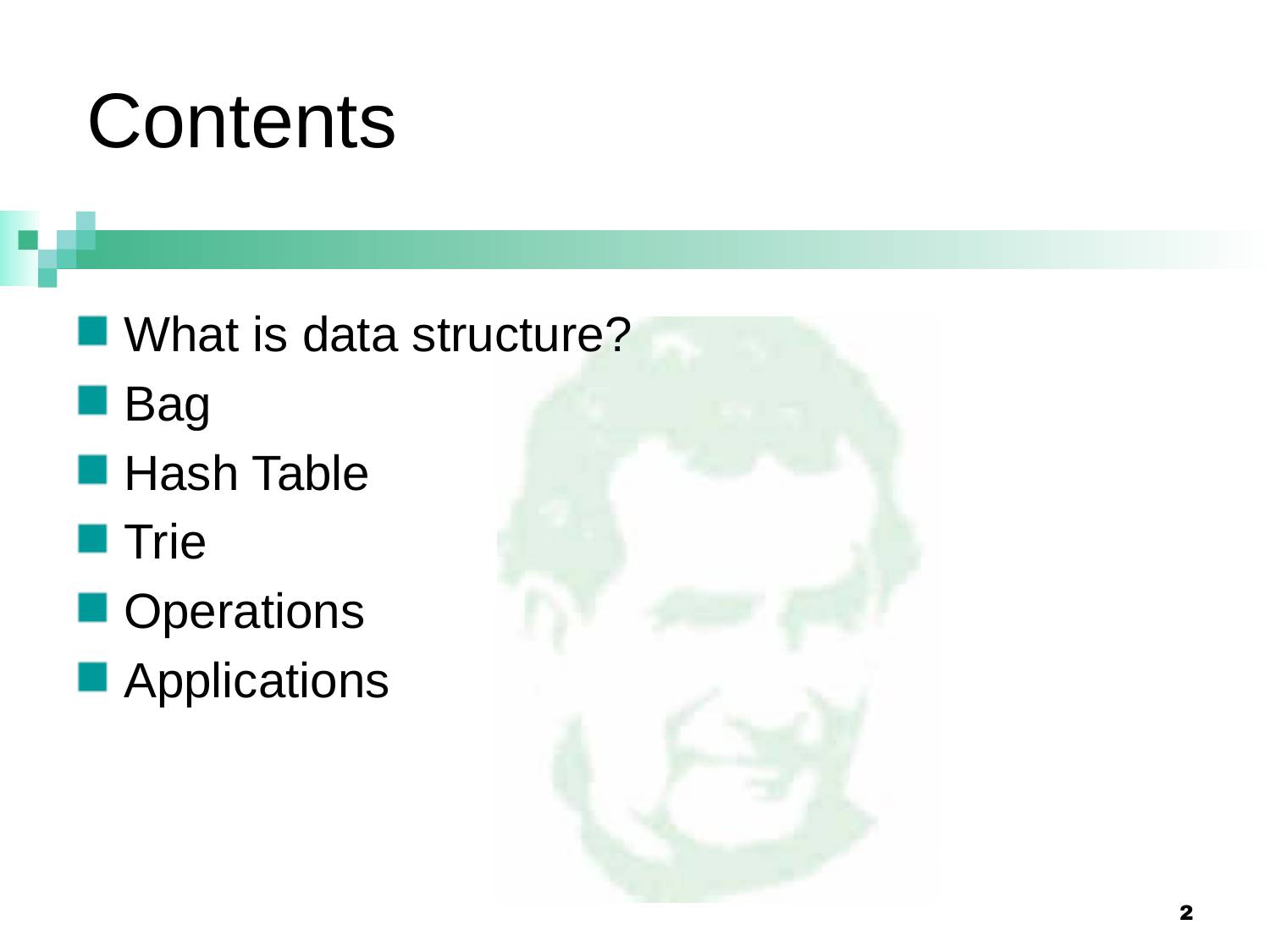

# Contents
What is data structure?
Bag
Hash Table
Trie
Operations
Applications
2